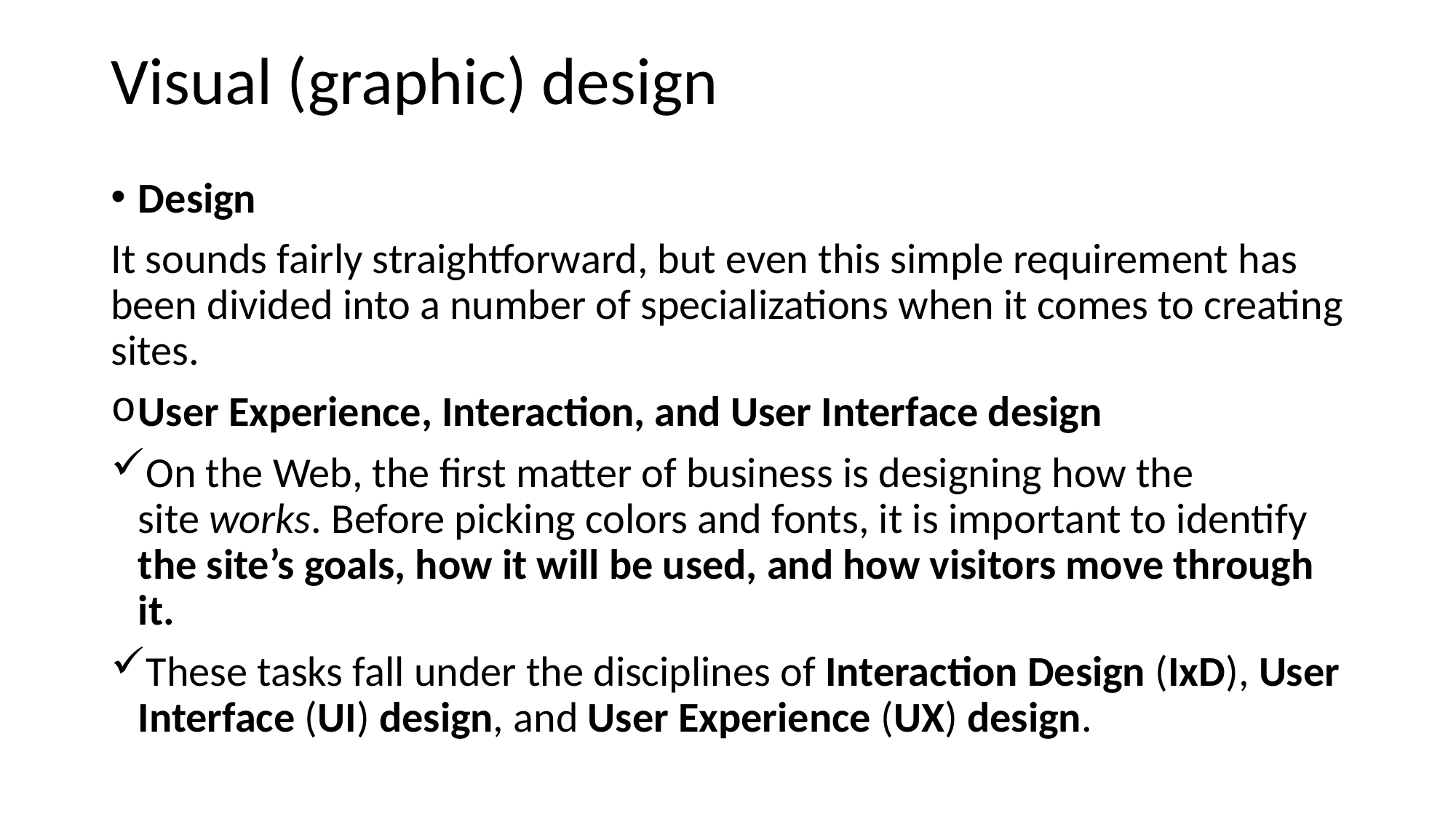

# Visual (graphic) design
Design
It sounds fairly straightforward, but even this simple requirement has been divided into a number of specializations when it comes to creating sites.
User Experience, Interaction, and User Interface design
On the Web, the first matter of business is designing how the site works. Before picking colors and fonts, it is important to identify the site’s goals, how it will be used, and how visitors move through it.
These tasks fall under the disciplines of Interaction Design (IxD), User Interface (UI) design, and User Experience (UX) design.